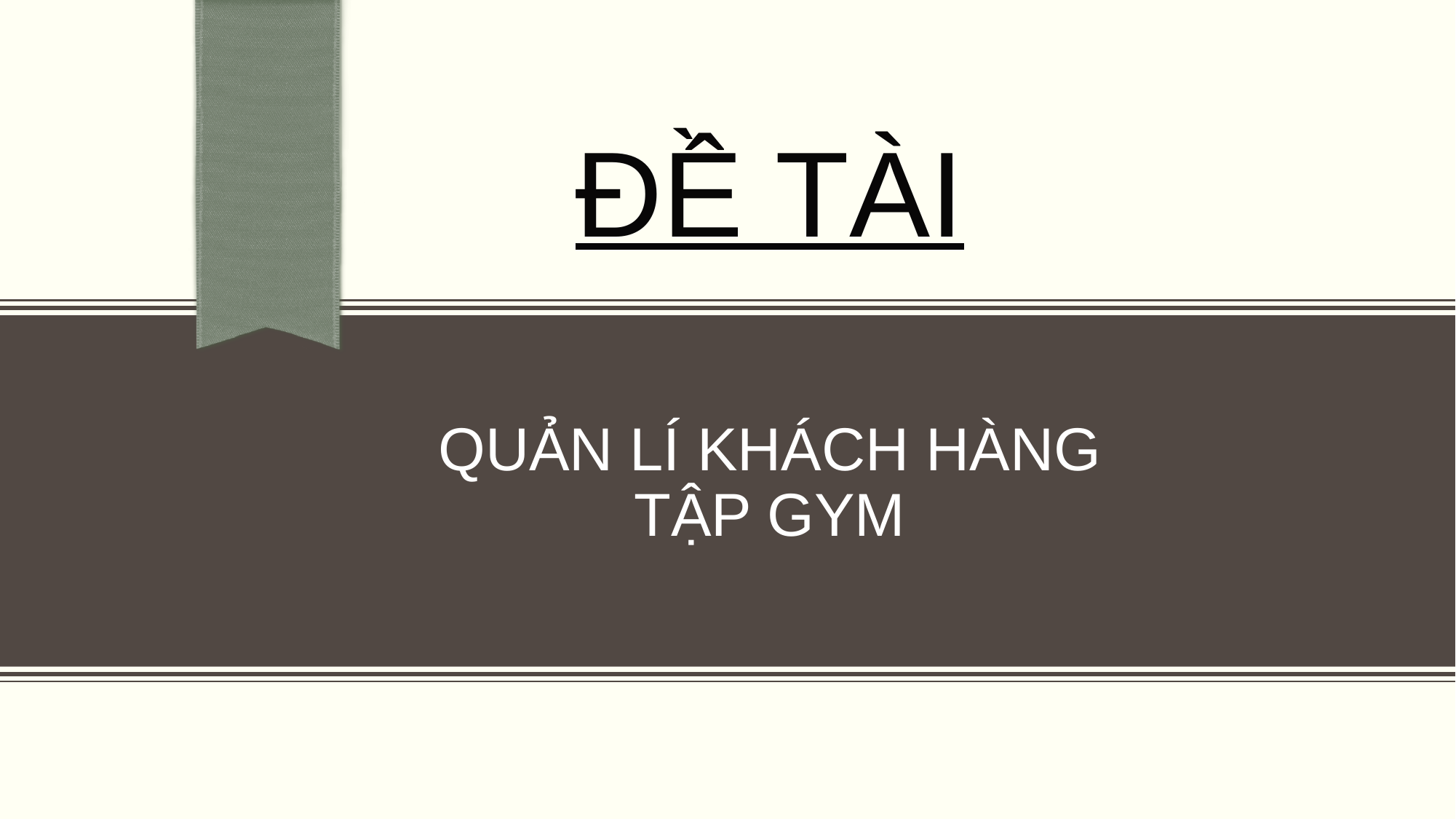

ĐỀ TÀI
QUẢN LÍ KHÁCH HÀNG TẬP GYM